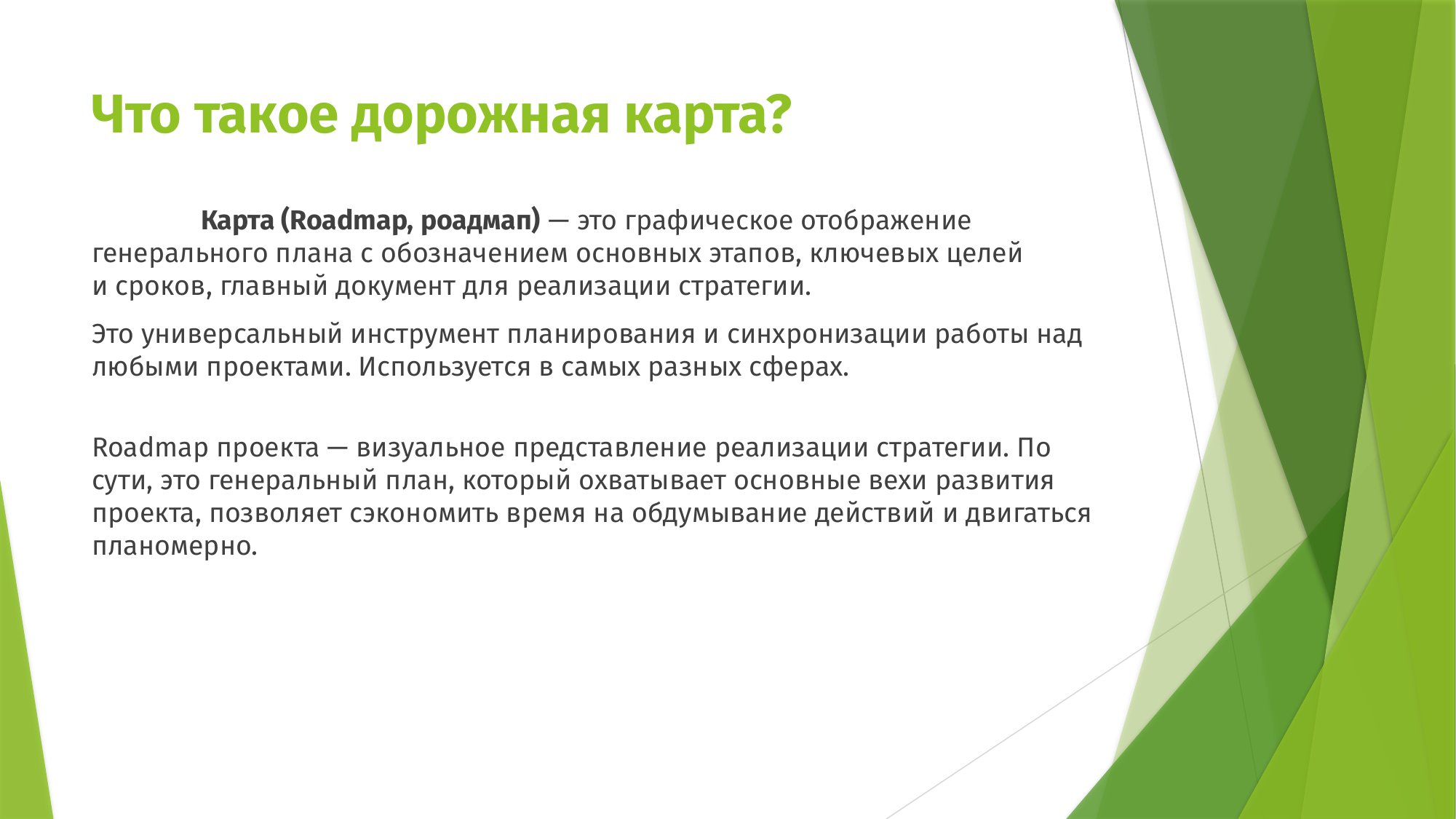

# Что такое дорожная карта?
	Карта (Roadmap, роадмап) — это графическое отображение генерального плана с обозначением основных этапов, ключевых целей и сроков, главный документ для реализации стратегии.
Это универсальный инструмент планирования и синхронизации работы над любыми проектами. Используется в самых разных сферах.
Roadmap проекта — визуальное представление реализации стратегии. По сути, это генеральный план, который охватывает основные вехи развития проекта, позволяет сэкономить время на обдумывание действий и двигаться планомерно.